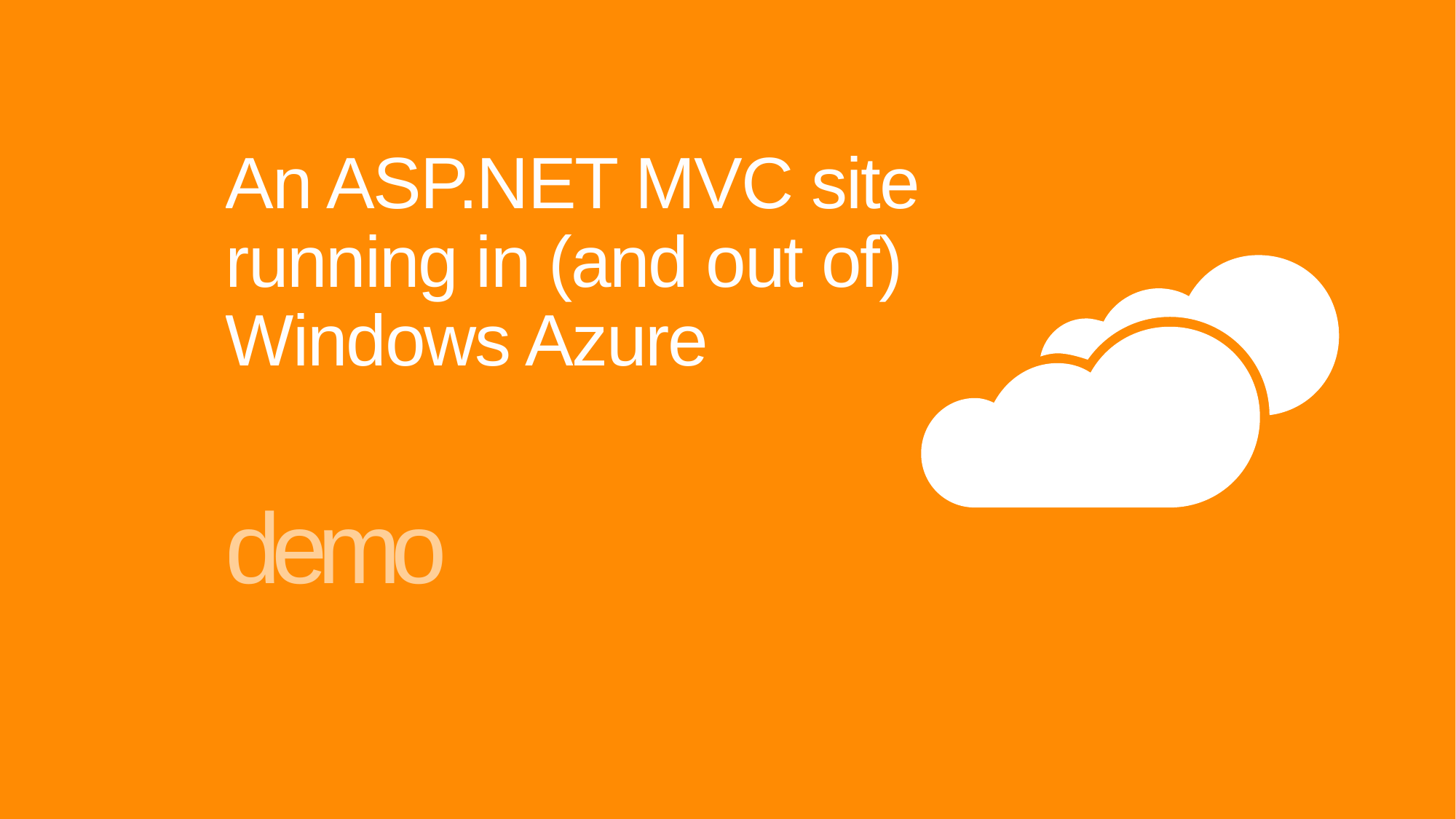

# An ASP.NET MVC site running in (and out of) Windows Azure
demo